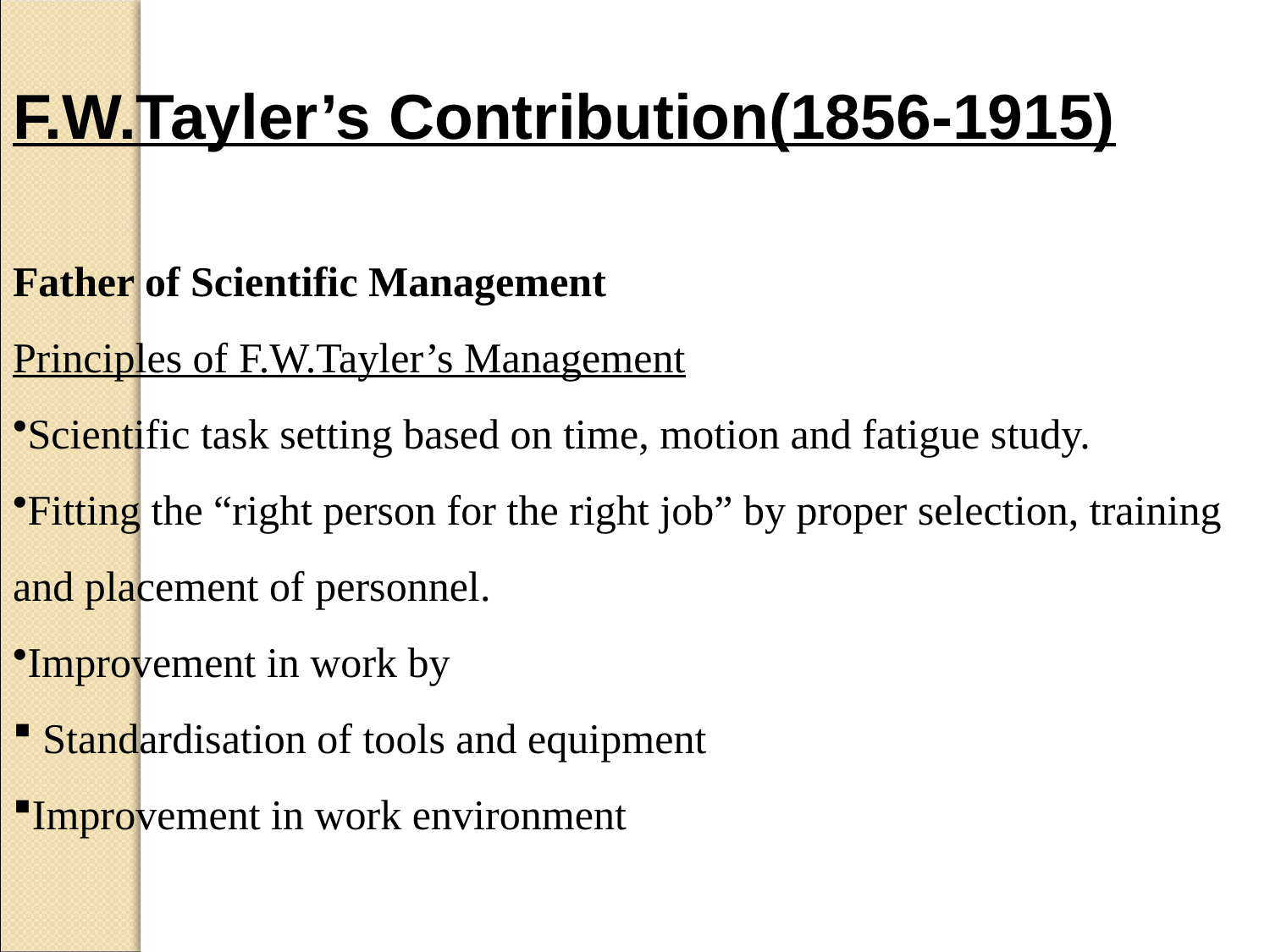

F.W.Tayler’s Contribution(1856-1915)

Father of Scientific Management
Principles of F.W.Tayler’s Management
Scientific task setting based on time, motion and fatigue study.
Fitting the “right person for the right job” by proper selection, training and placement of personnel.
Improvement in work by
 Standardisation of tools and equipment
Improvement in work environment